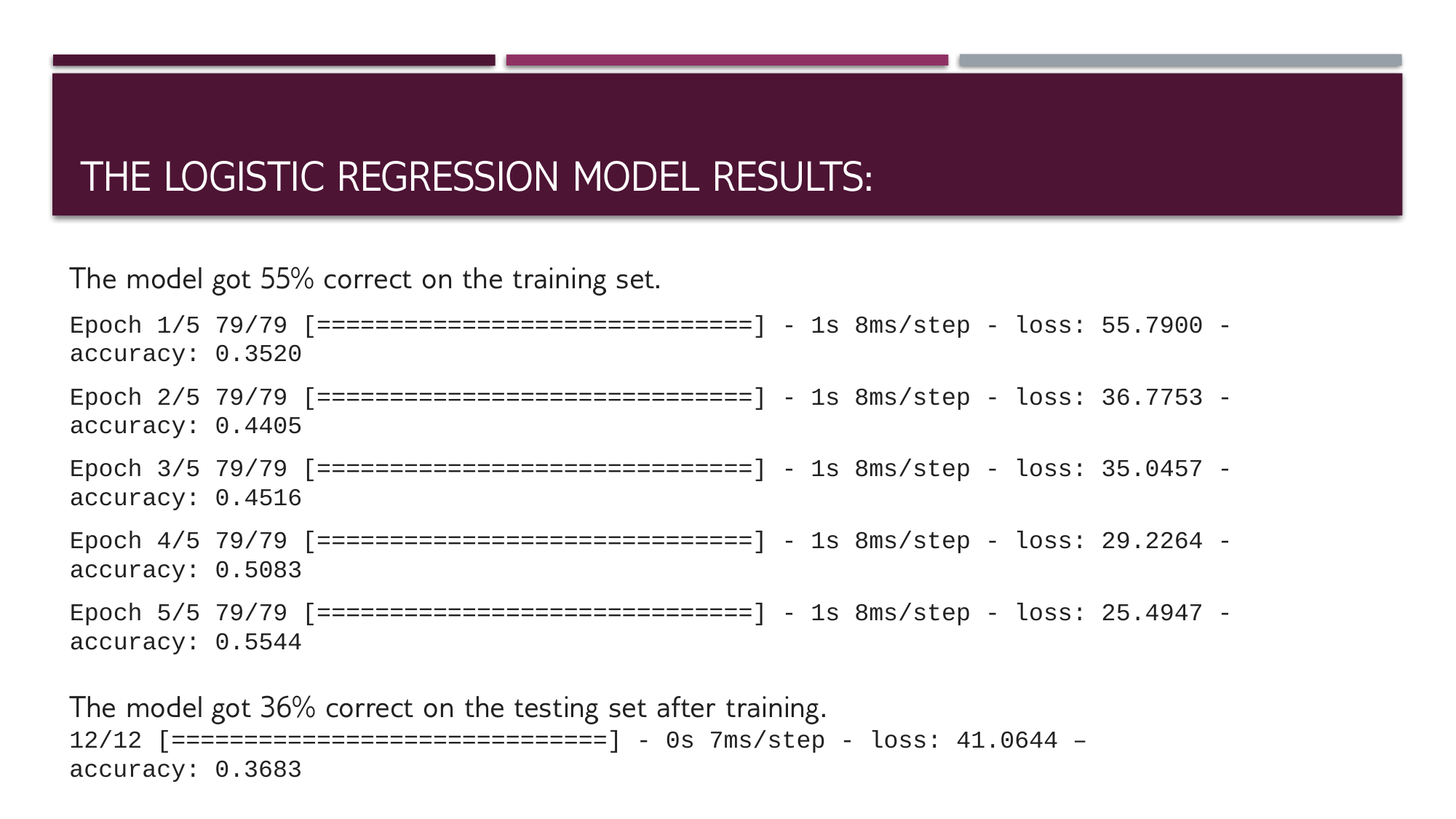

# the logistic regression model results:
The model got 55% correct on the training set.
Epoch 1/5 79/79 [==============================] - 1s 8ms/step - loss: 55.7900 - accuracy: 0.3520
Epoch 2/5 79/79 [==============================] - 1s 8ms/step - loss: 36.7753 - accuracy: 0.4405
Epoch 3/5 79/79 [==============================] - 1s 8ms/step - loss: 35.0457 - accuracy: 0.4516
Epoch 4/5 79/79 [==============================] - 1s 8ms/step - loss: 29.2264 - accuracy: 0.5083
Epoch 5/5 79/79 [==============================] - 1s 8ms/step - loss: 25.4947 - accuracy: 0.5544

The model got 36% correct on the testing set after training.
12/12 [==============================] - 0s 7ms/step - loss: 41.0644 –
accuracy: 0.3683